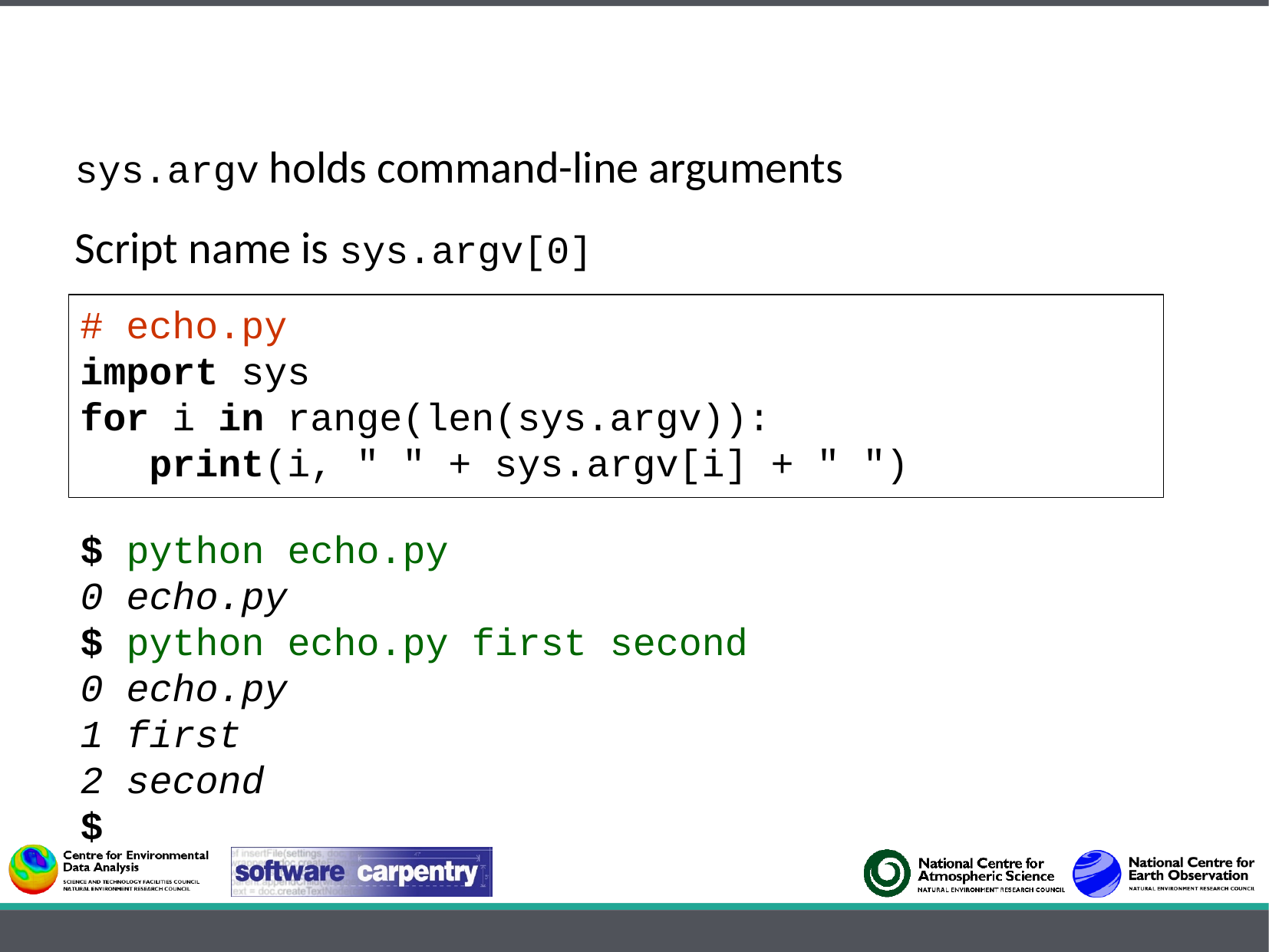

sys.argv holds command-line arguments
Script name is sys.argv[0]
# echo.py
import sys
for i in range(len(sys.argv)):
   print(i, " " + sys.argv[i] + " ")
$ python echo.py
0 echo.py
$ python echo.py first second
0 echo.py
1 first
2 second
$